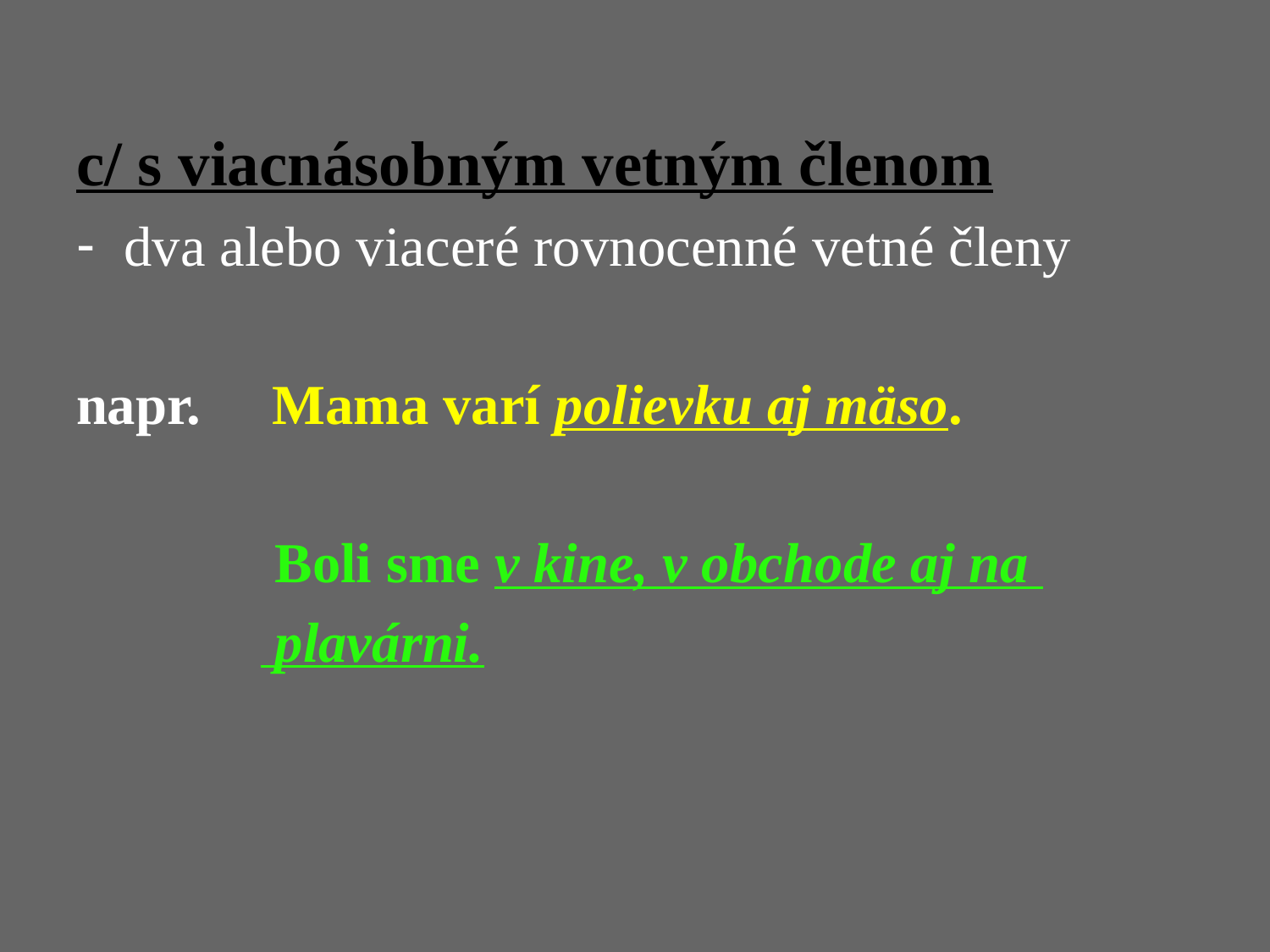

c/ s viacnásobným vetným členom
dva alebo viaceré rovnocenné vetné členy

napr.     Mama varí polievku aj mäso.

              Boli sme v kine, v obchode aj na
              plavárni.